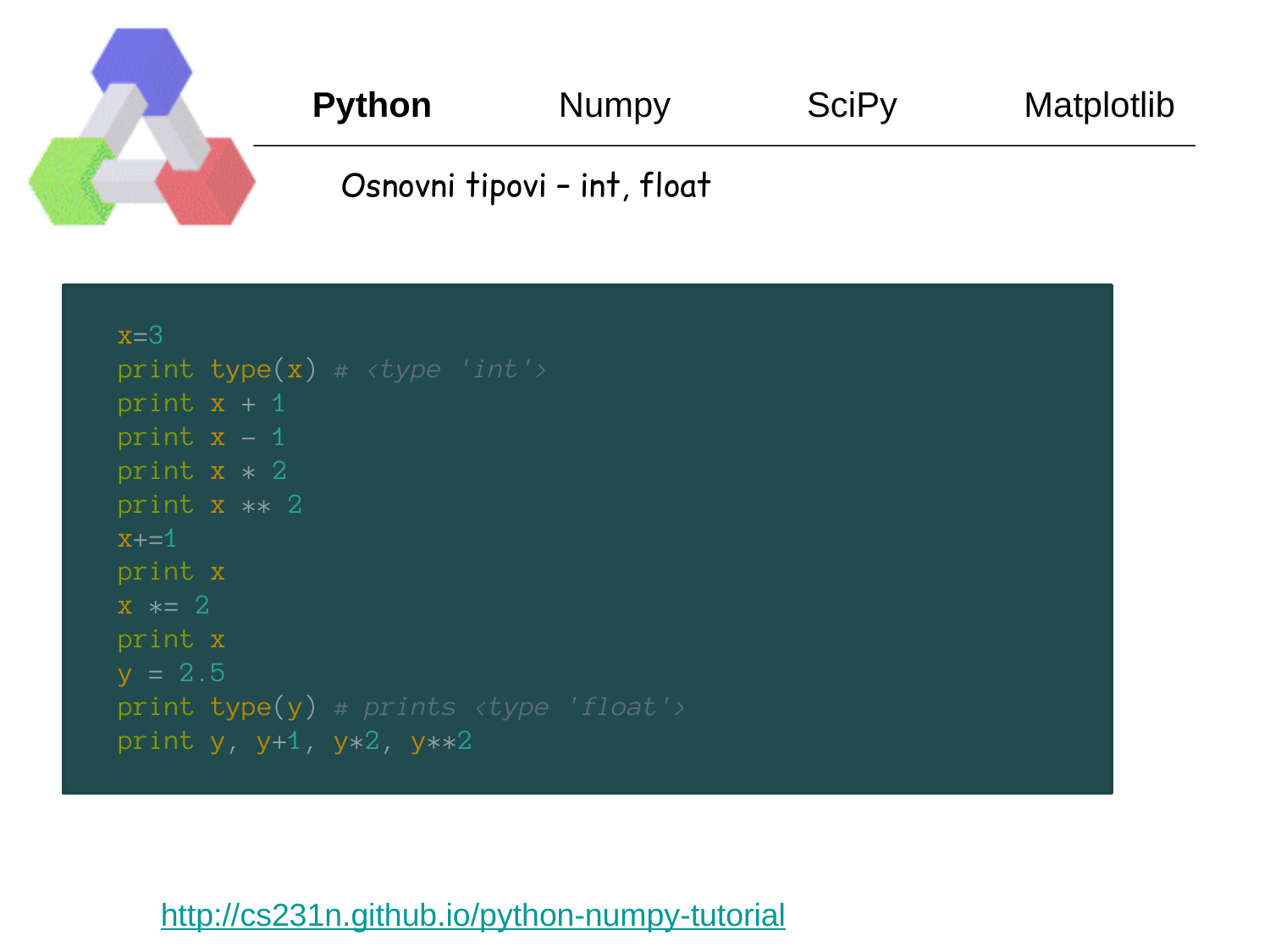

Python             Numpy              SciPy             Matplotlib
Osnovni tipovi – int, float

x=3
print type(x) # <type 'int'>
print x + 1
print x - 1
print x * 2
print x ** 2
x+=1
print x
x *= 2
print x
y = 2.5
print type(y) # prints <type 'float'>
print y, y+1, y*2, y**2
http://cs231n.github.io/python-numpy-tutorial